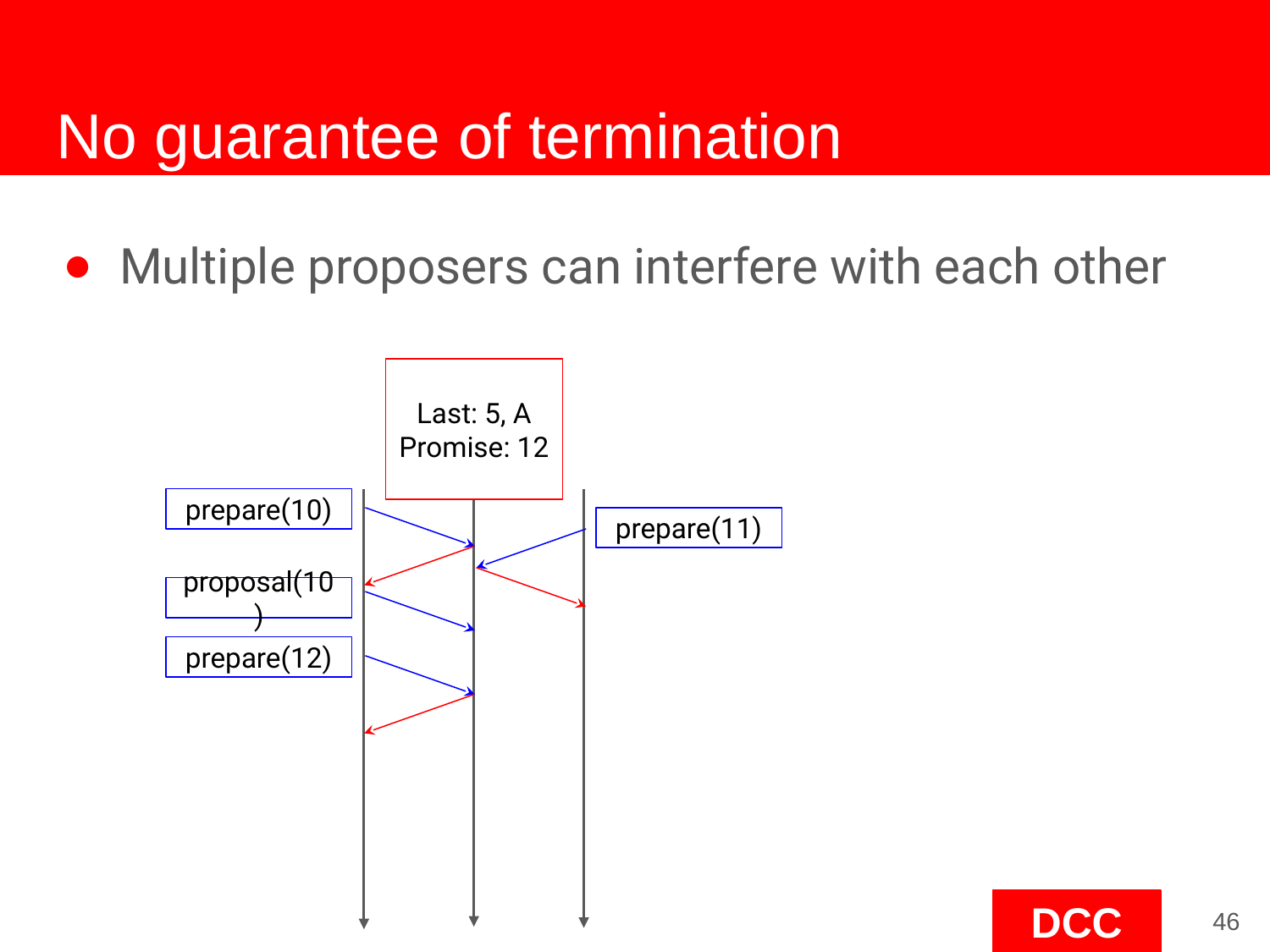

# No guarantee of termination
Multiple proposers can interfere with each other
Last: 5, A
Promise: 12
prepare(10)
prepare(11)
proposal(10)
prepare(12)
46